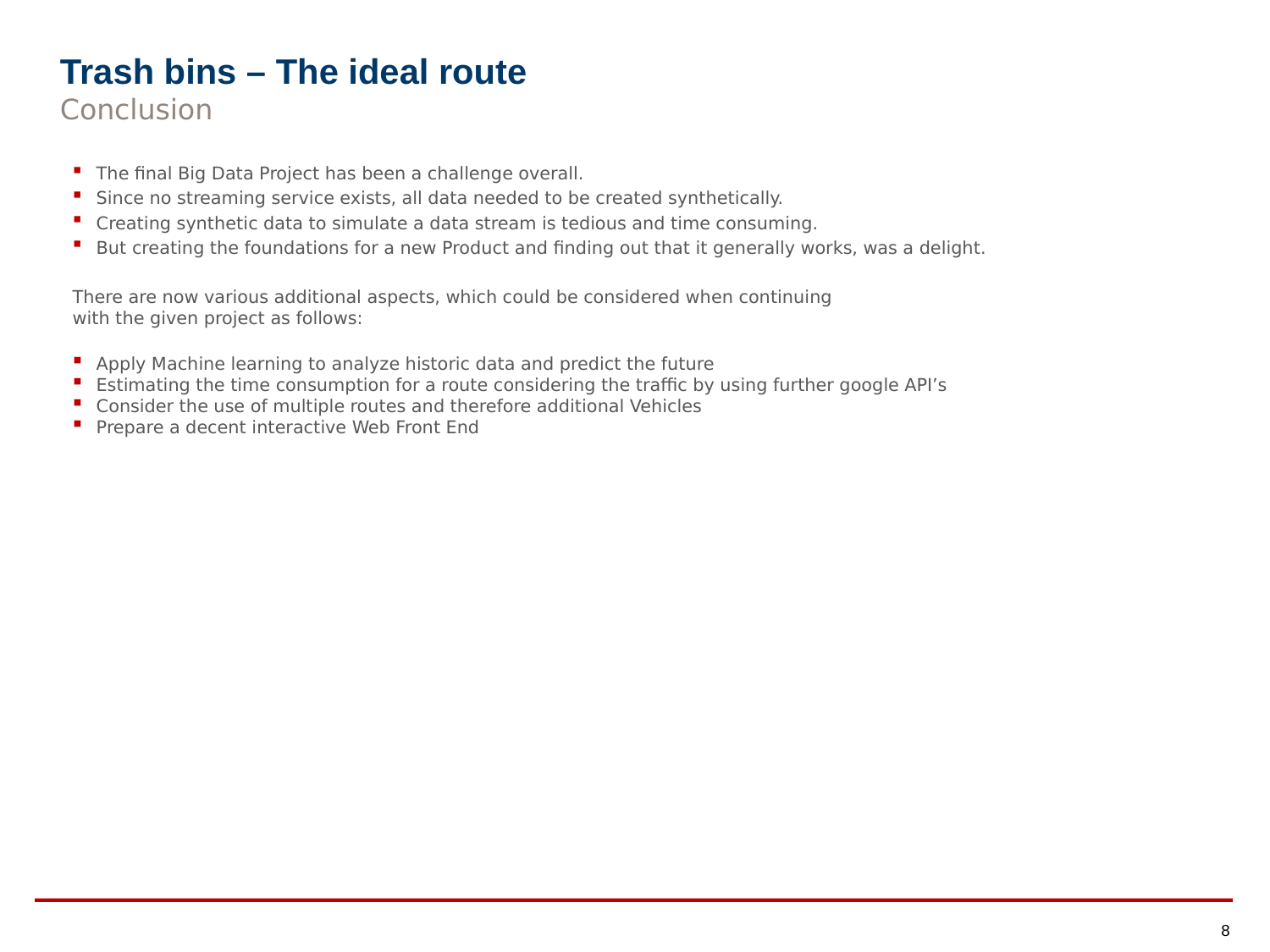

Trash bins – The ideal route
Conclusion

The final Big Data Project has been a challenge overall.
Since no streaming service exists, all data needed to be created synthetically.
Creating synthetic data to simulate a data stream is tedious and time consuming.
But creating the foundations for a new Product and finding out that it generally works, was a delight.

There are now various additional aspects, which could be considered when continuing
with the given project as follows:

Apply Machine learning to analyze historic data and predict the future
Estimating the time consumption for a route considering the traffic by using further google API’s
Consider the use of multiple routes and therefore additional Vehicles
Prepare a decent interactive Web Front End